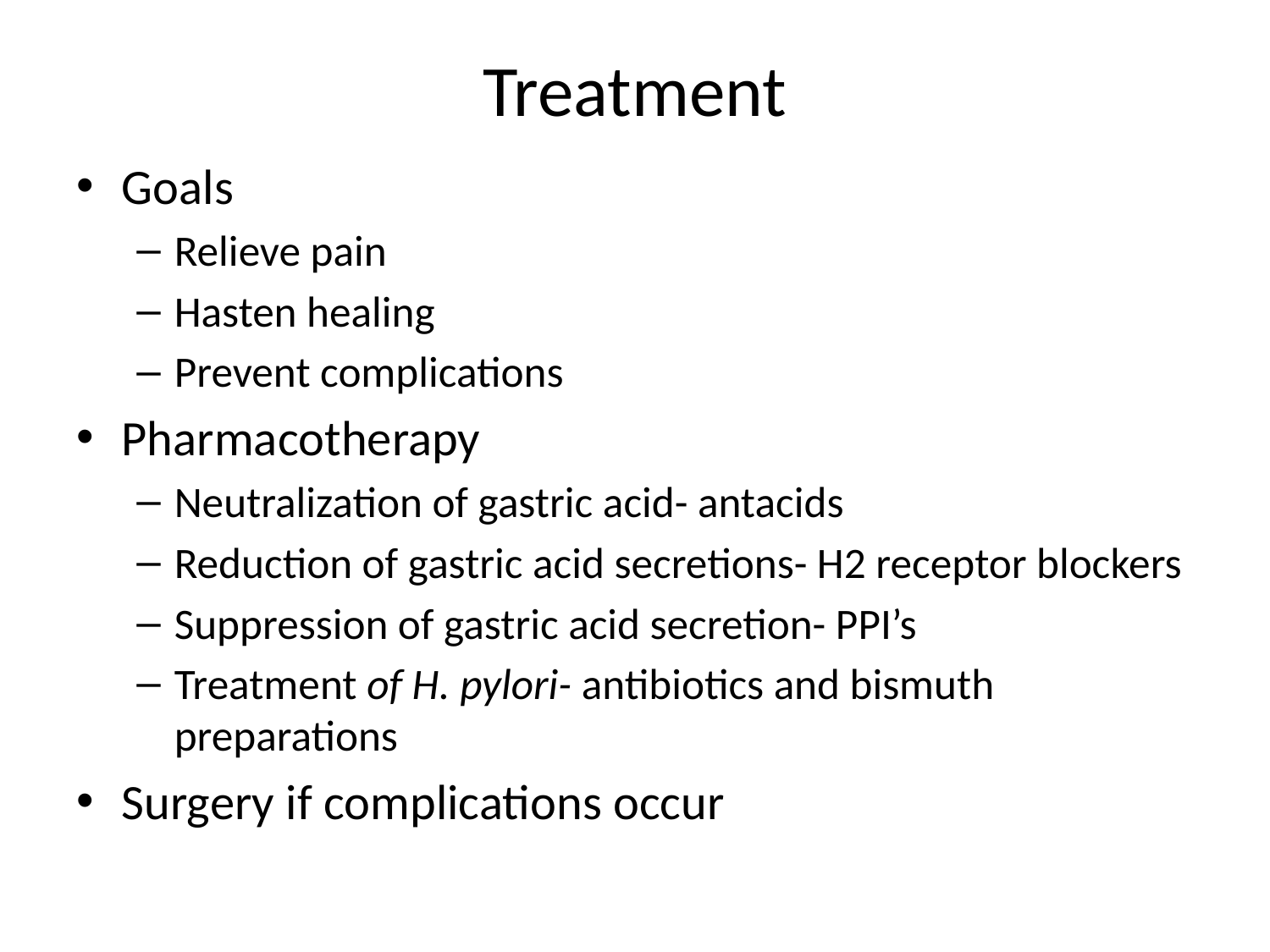

# Treatment
Goals
Relieve pain
Hasten healing
Prevent complications
Pharmacotherapy
Neutralization of gastric acid- antacids
Reduction of gastric acid secretions- H2 receptor blockers
Suppression of gastric acid secretion- PPI’s
Treatment of H. pylori- antibiotics and bismuth preparations
Surgery if complications occur